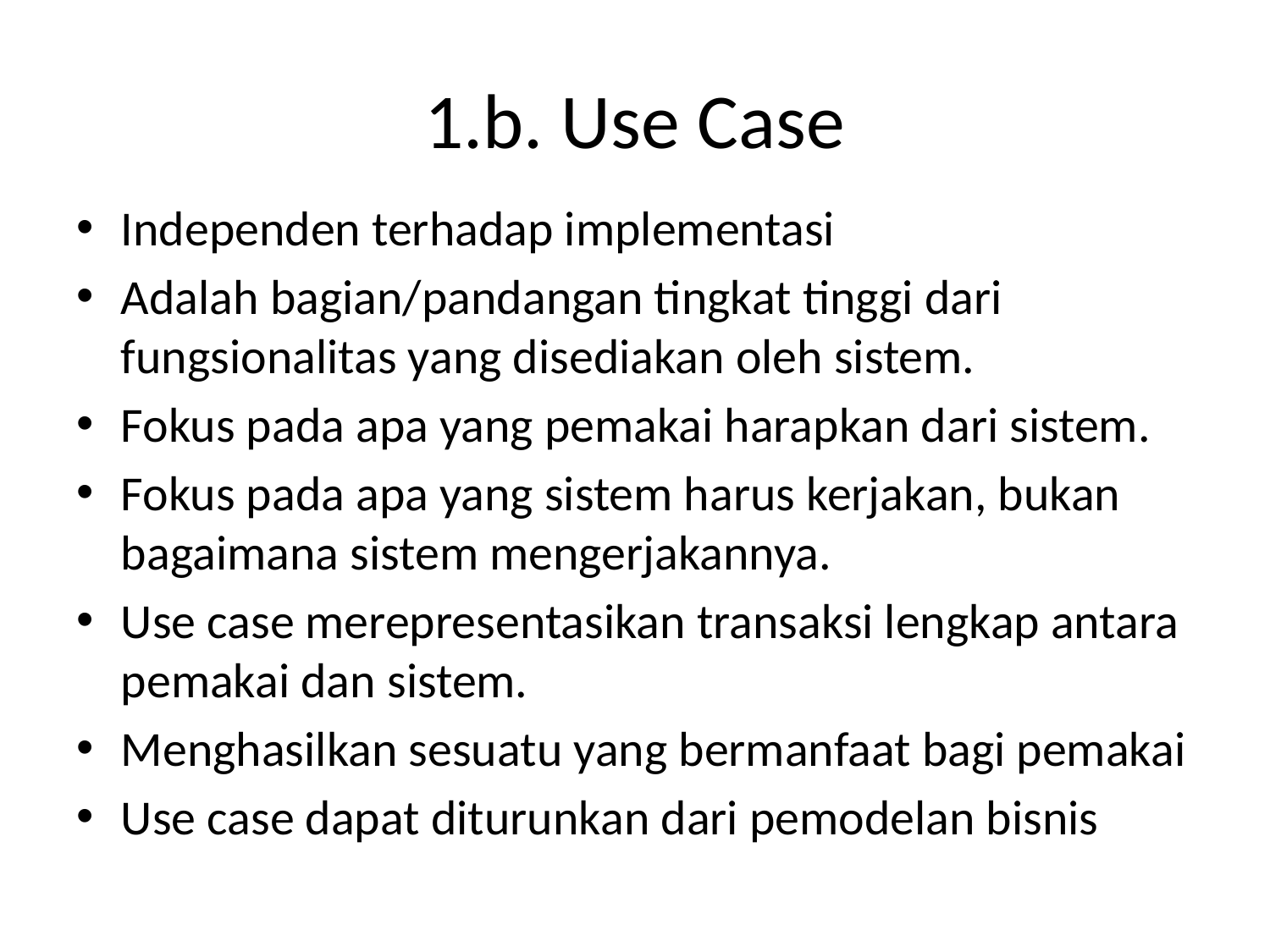

# 1.b. Use Case
Independen terhadap implementasi
Adalah bagian/pandangan tingkat tinggi dari fungsionalitas yang disediakan oleh sistem.
Fokus pada apa yang pemakai harapkan dari sistem.
Fokus pada apa yang sistem harus kerjakan, bukan bagaimana sistem mengerjakannya.
Use case merepresentasikan transaksi lengkap antara pemakai dan sistem.
Menghasilkan sesuatu yang bermanfaat bagi pemakai
Use case dapat diturunkan dari pemodelan bisnis